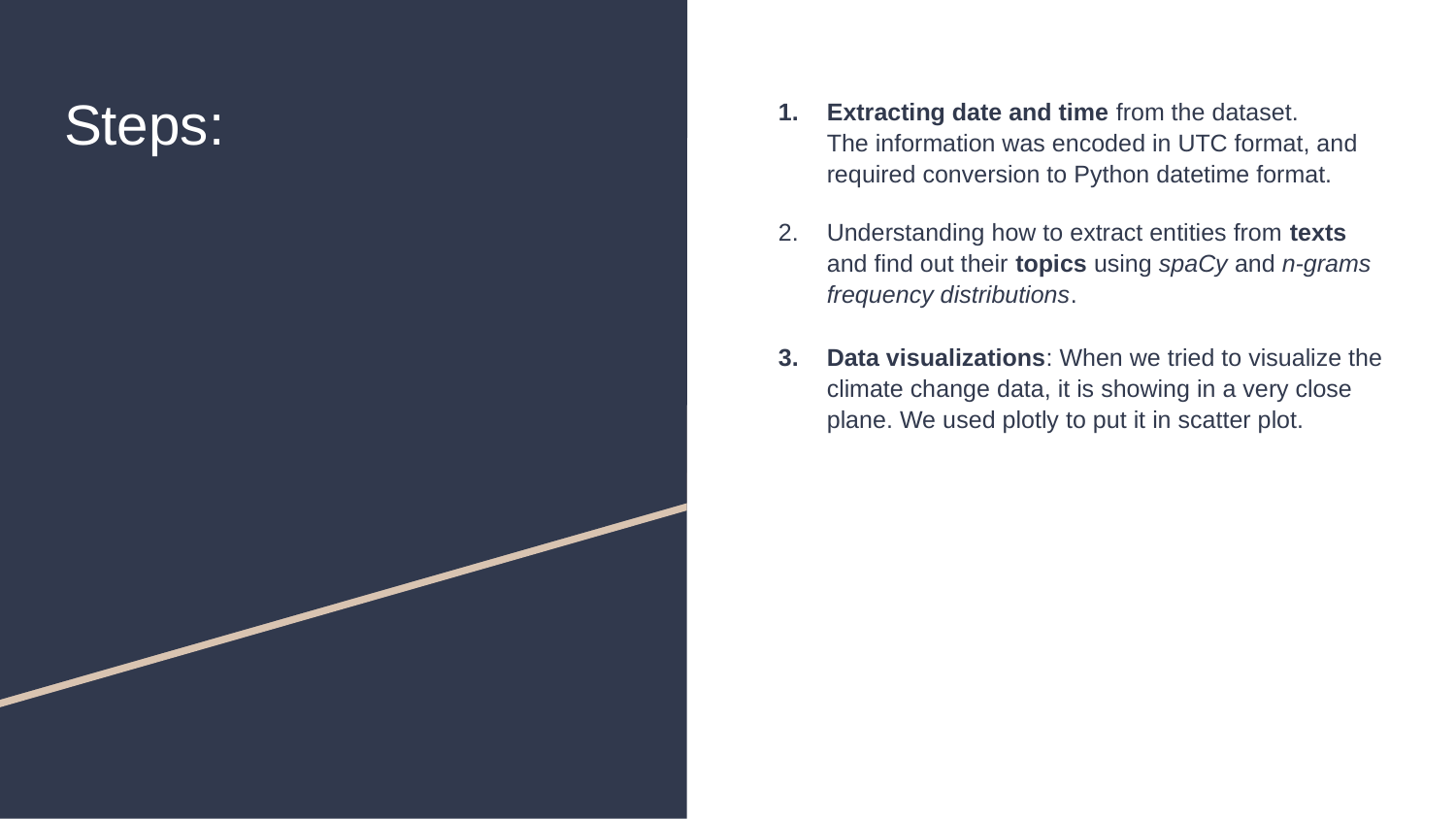

# Steps:
Extracting date and time from the dataset.
The information was encoded in UTC format, and required conversion to Python datetime format.
Understanding how to extract entities from texts and find out their topics using spaCy and n-grams frequency distributions.
Data visualizations: When we tried to visualize the climate change data, it is showing in a very close plane. We used plotly to put it in scatter plot.